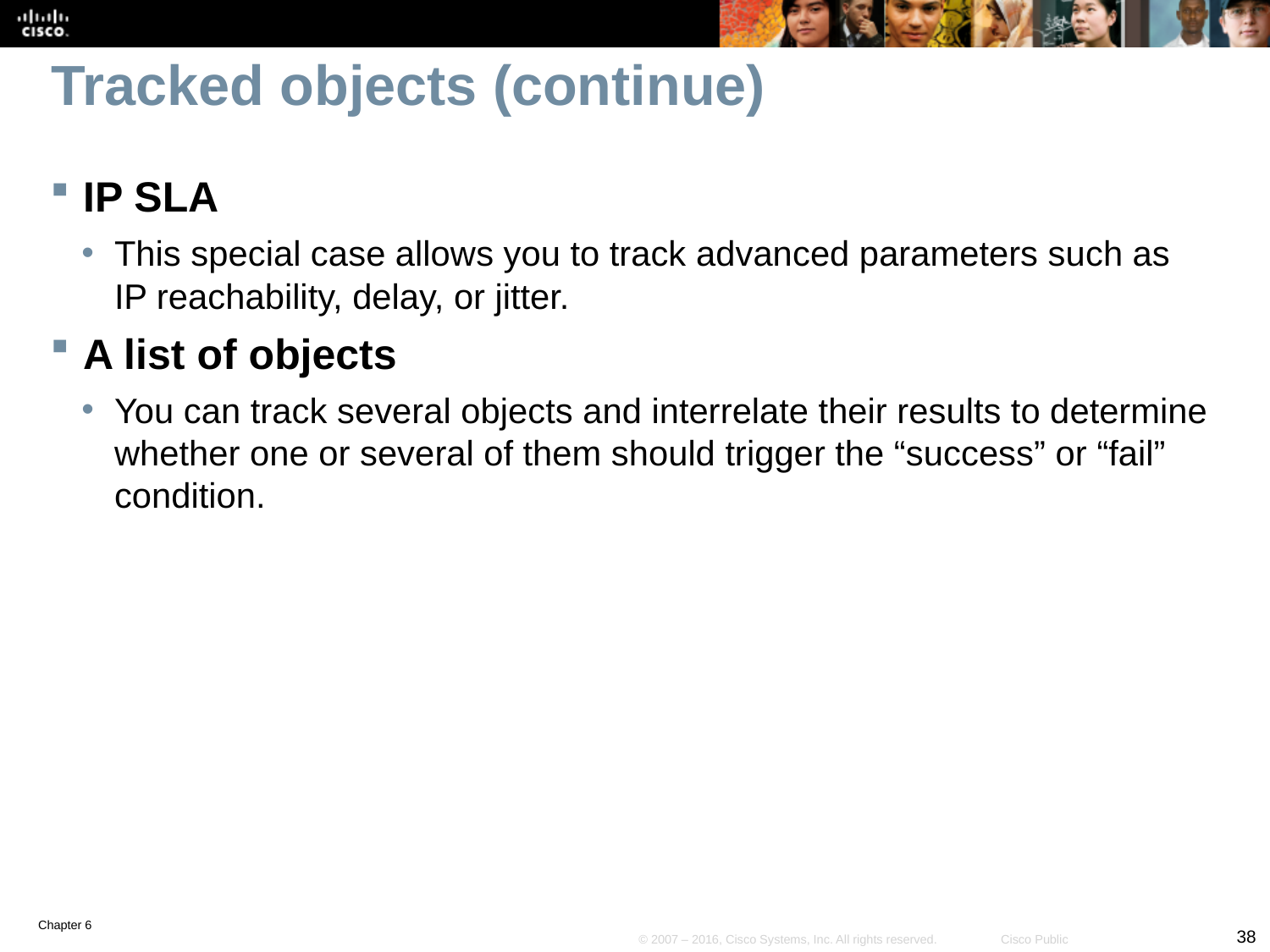

# Tracked objects (continue)
IP SLA
This special case allows you to track advanced parameters such as IP reachability, delay, or jitter.
A list of objects
You can track several objects and interrelate their results to determine whether one or several of them should trigger the “success” or “fail” condition.